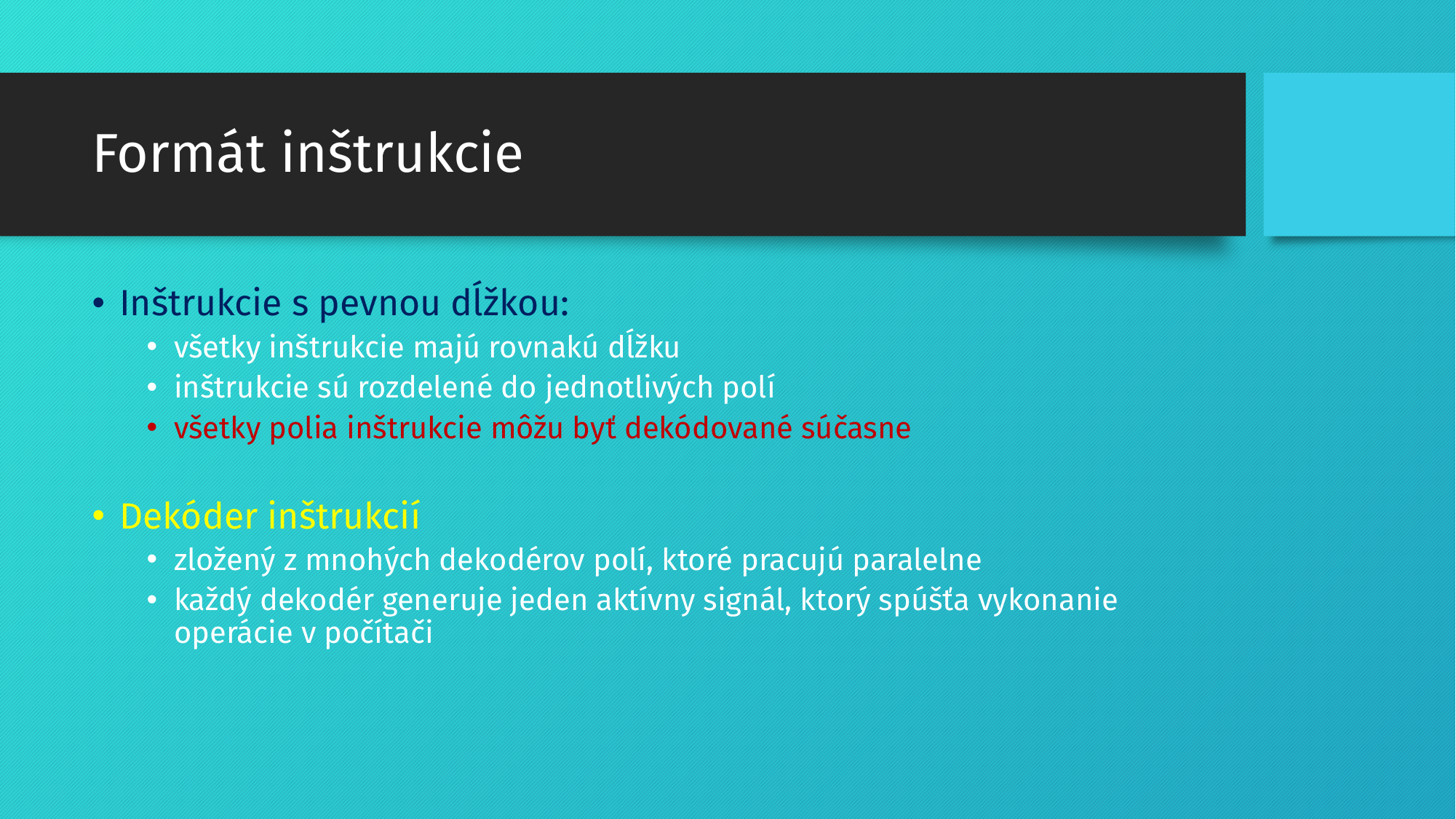

# Formát inštrukcie
Inštrukcie s pevnou dĺžkou:
všetky inštrukcie majú rovnakú dĺžku
inštrukcie sú rozdelené do jednotlivých polí
všetky polia inštrukcie môžu byť dekódované súčasne

Dekóder inštrukcií
zložený z mnohých dekodérov polí, ktoré pracujú paralelne
každý dekodér generuje jeden aktívny signál, ktorý spúšťa vykonanie operácie v počítači